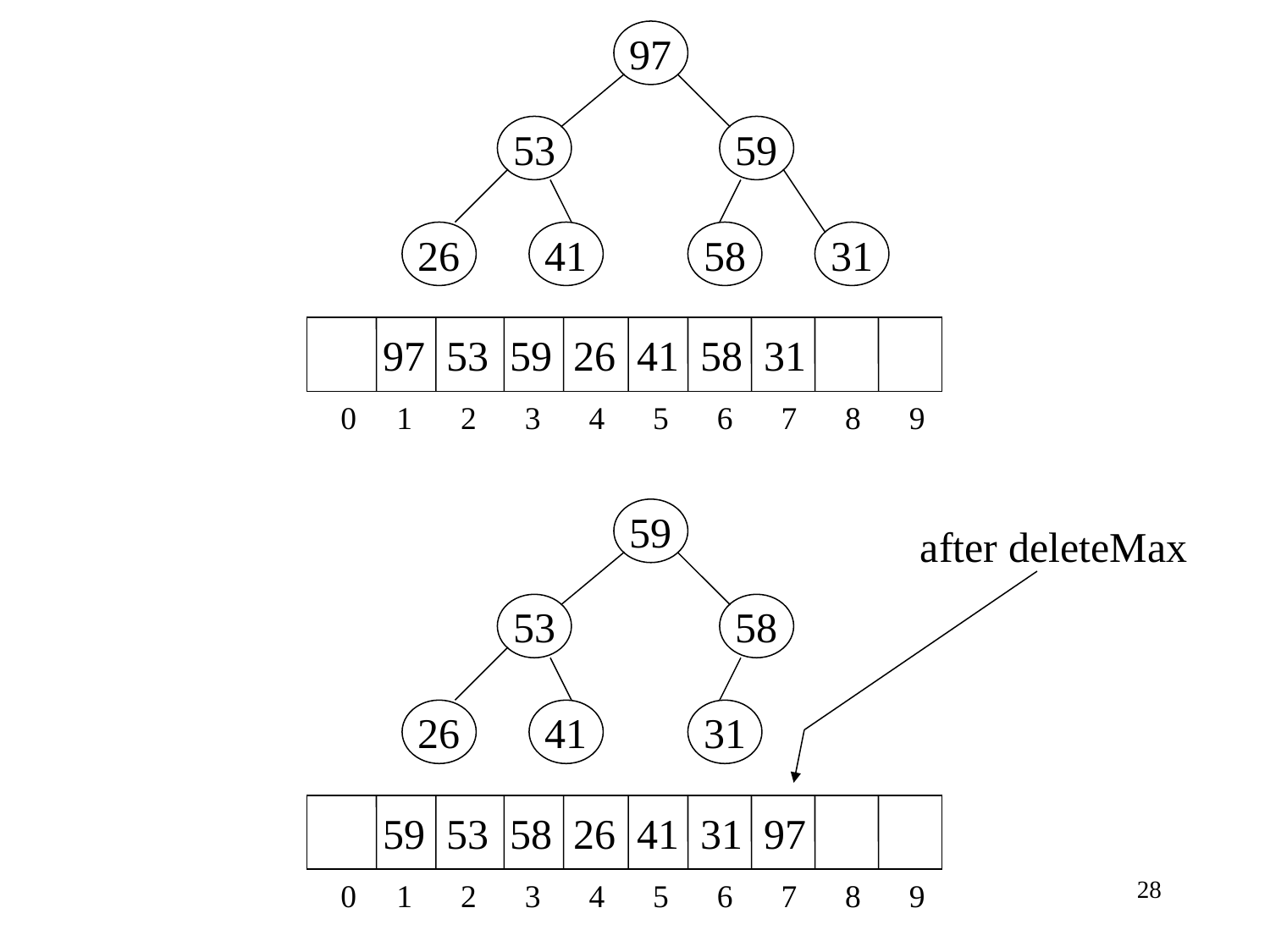

97

53
59

26
41
58
31
      97  53  59  26  41  58  31

0     1      2      3      4      5      6      7      8      9
59
after deleteMax

53
58

26
41
31

      59  53  58  26  41  31  97

28
0     1      2      3      4      5      6      7      8      9